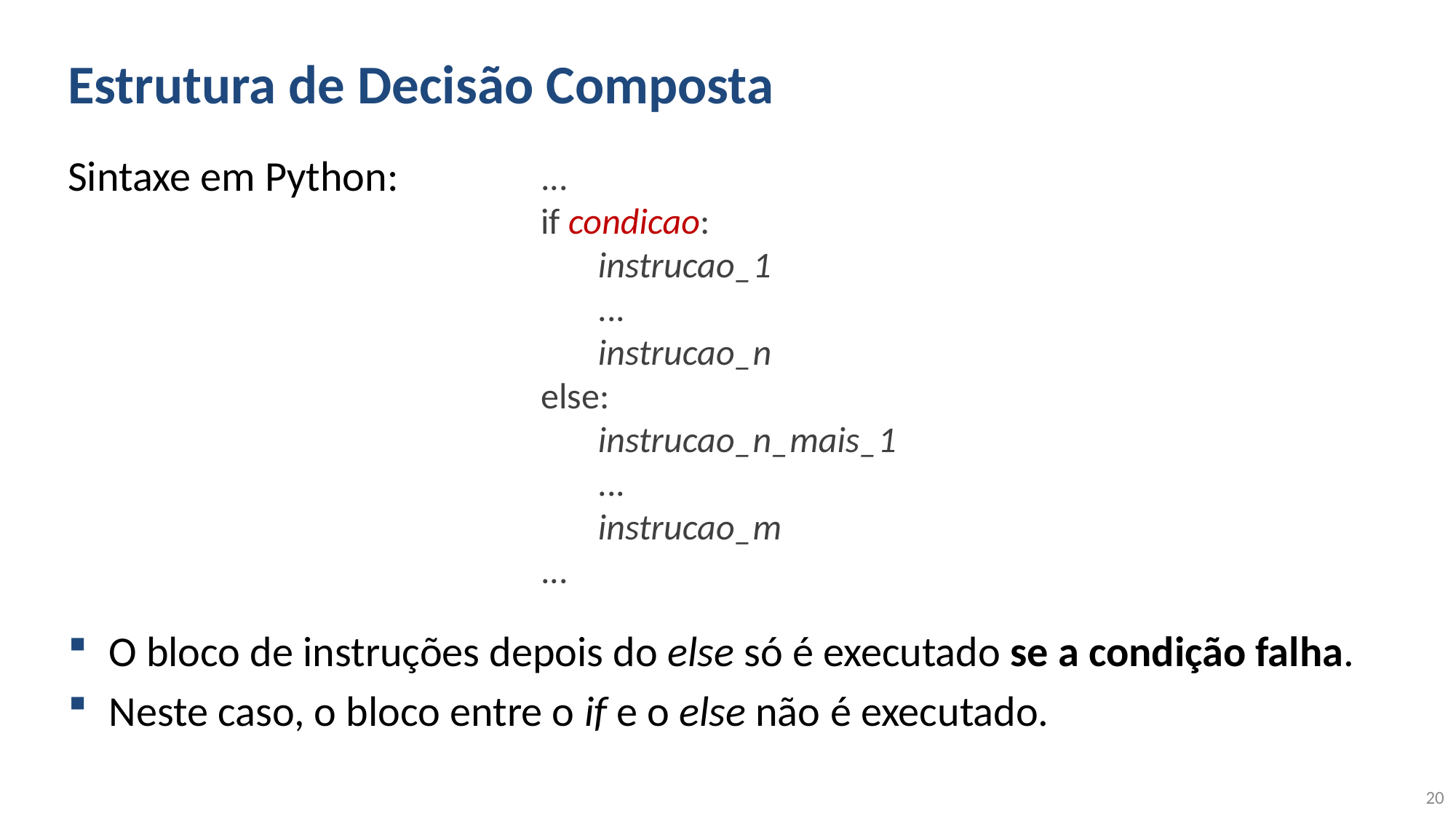

# Estrutura de Decisão Composta
Sintaxe em Python:

O bloco de instruções depois do else só é executado se a condição falha.
Neste caso, o bloco entre o if e o else não é executado.
...
if condicao:
       instrucao_1
       ...
       instrucao_n
else:
       instrucao_n_mais_1
       ...
       instrucao_m
...
20